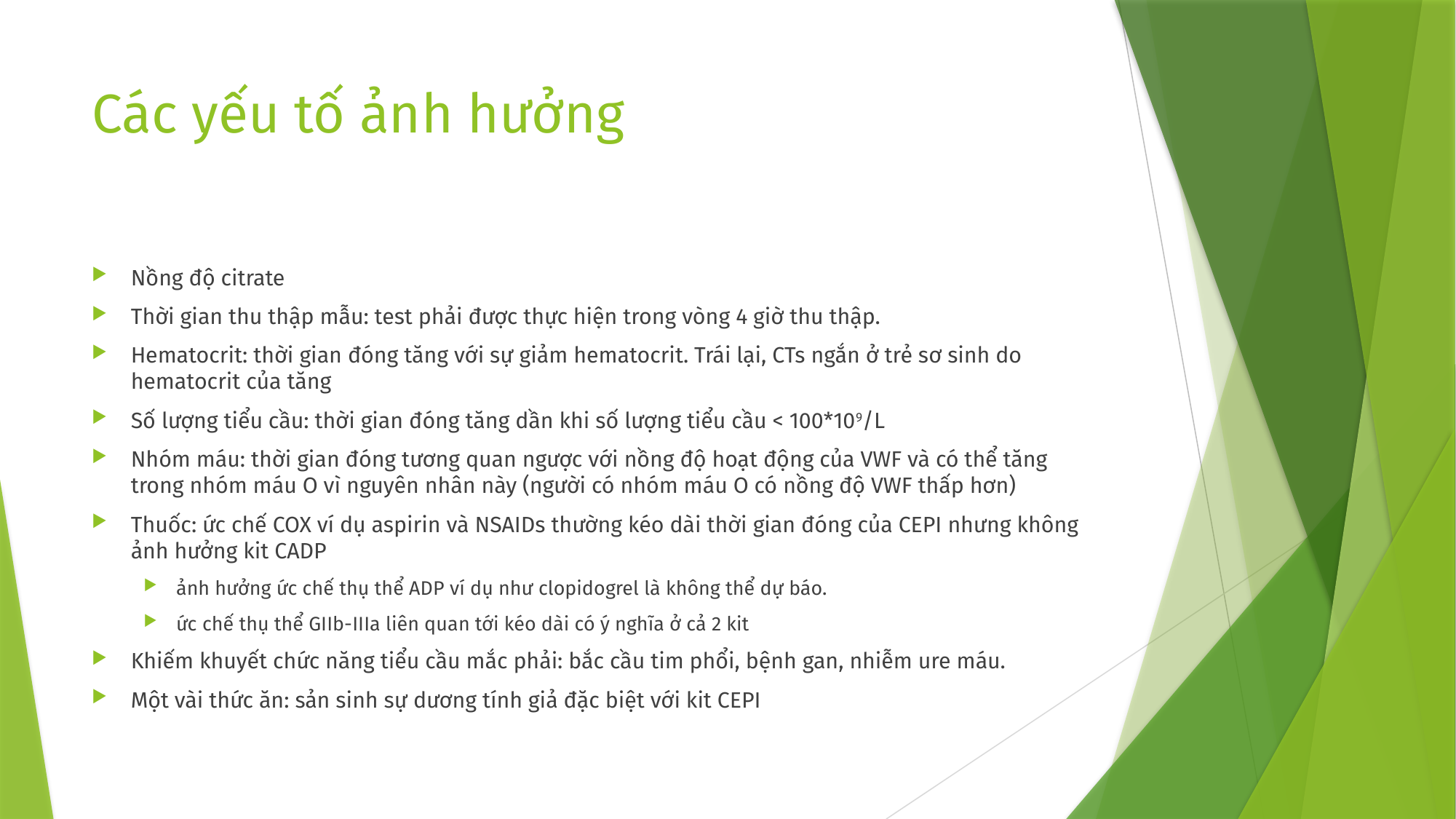

# Các yếu tố ảnh hưởng
Nồng độ citrate
Thời gian thu thập mẫu: test phải được thực hiện trong vòng 4 giờ thu thập.
Hematocrit: thời gian đóng tăng với sự giảm hematocrit. Trái lại, CTs ngắn ở trẻ sơ sinh do hematocrit của tăng
Số lượng tiểu cầu: thời gian đóng tăng dần khi số lượng tiểu cầu < 100*109/L
Nhóm máu: thời gian đóng tương quan ngược với nồng độ hoạt động của VWF và có thể tăng trong nhóm máu O vì nguyên nhân này (người có nhóm máu O có nồng độ VWF thấp hơn)
Thuốc: ức chế COX ví dụ aspirin và NSAIDs thường kéo dài thời gian đóng của CEPI nhưng không ảnh hưởng kit CADP
ảnh hưởng ức chế thụ thể ADP ví dụ như clopidogrel là không thể dự báo.
ức chế thụ thể GIIb-IIIa liên quan tới kéo dài có ý nghĩa ở cả 2 kit
Khiếm khuyết chức năng tiểu cầu mắc phải: bắc cầu tim phổi, bệnh gan, nhiễm ure máu.
Một vài thức ăn: sản sinh sự dương tính giả đặc biệt với kit CEPI